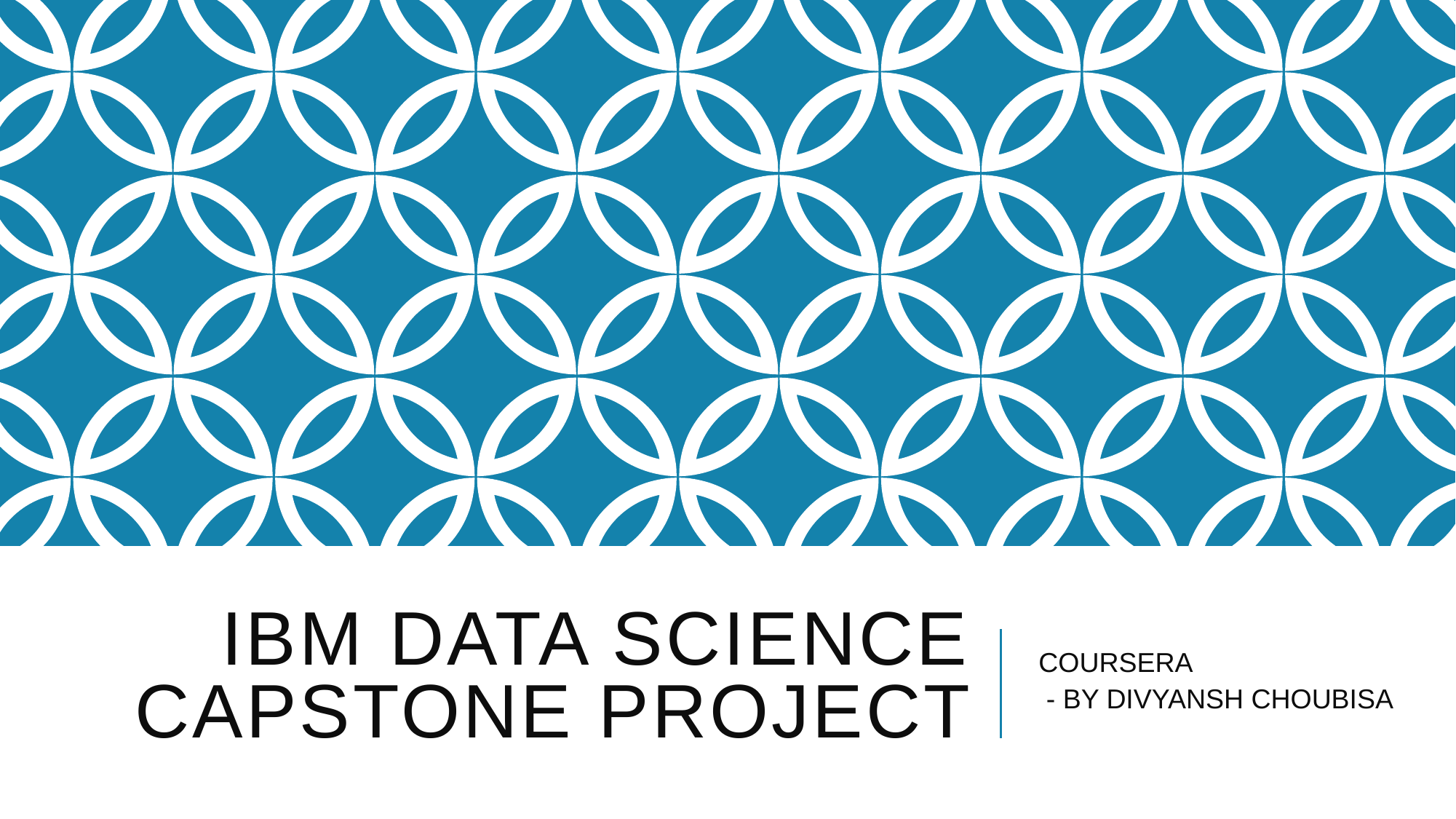

# IBM DATA SCIENCE CAPSTONE PROJECT
COURSERA
 - BY DIVYANSH CHOUBISA